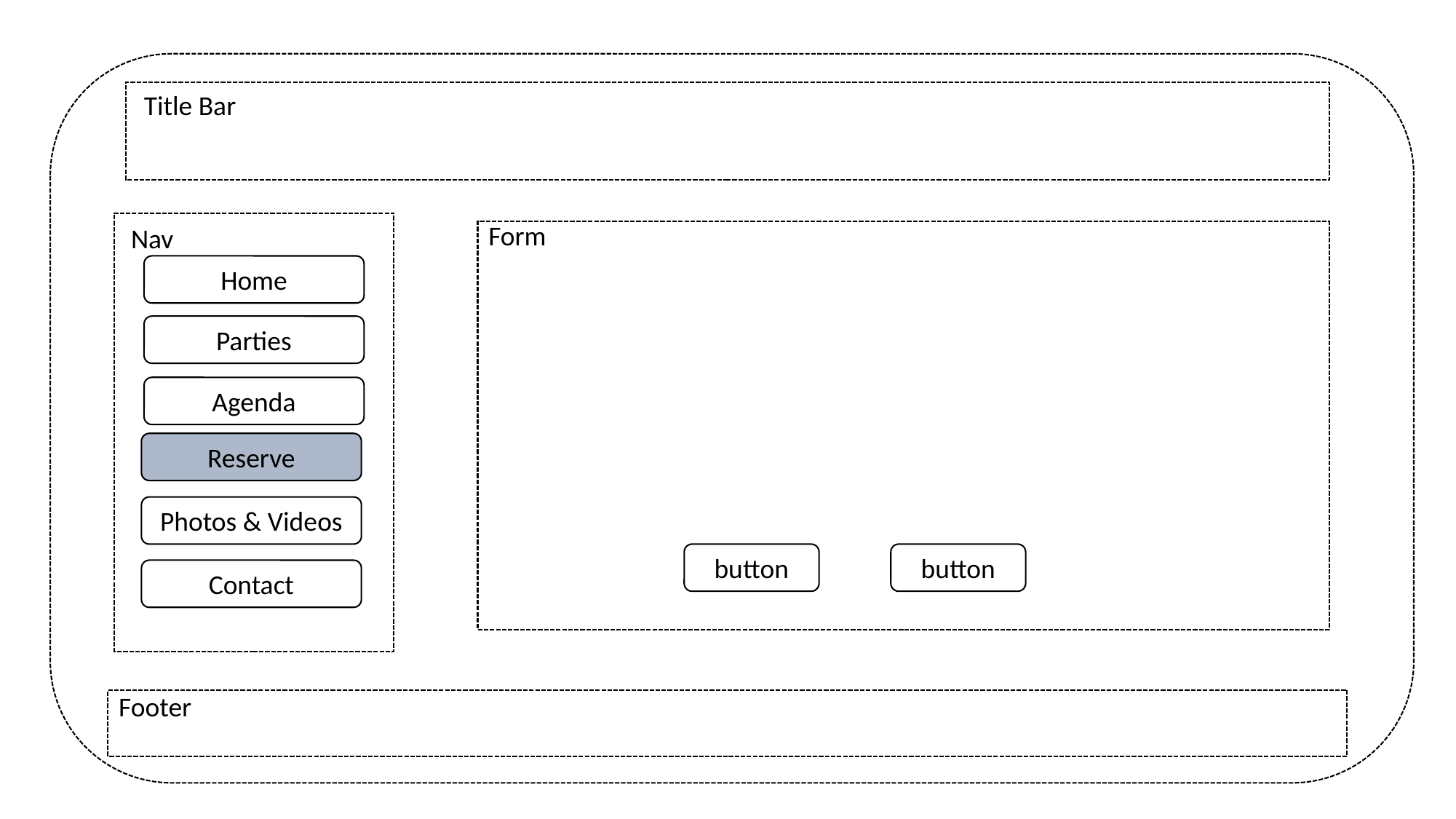

Title Bar

Form
Nav

Home
Parties
Agenda
Reserve
Photos & Videos
button
button
Contact
Footer